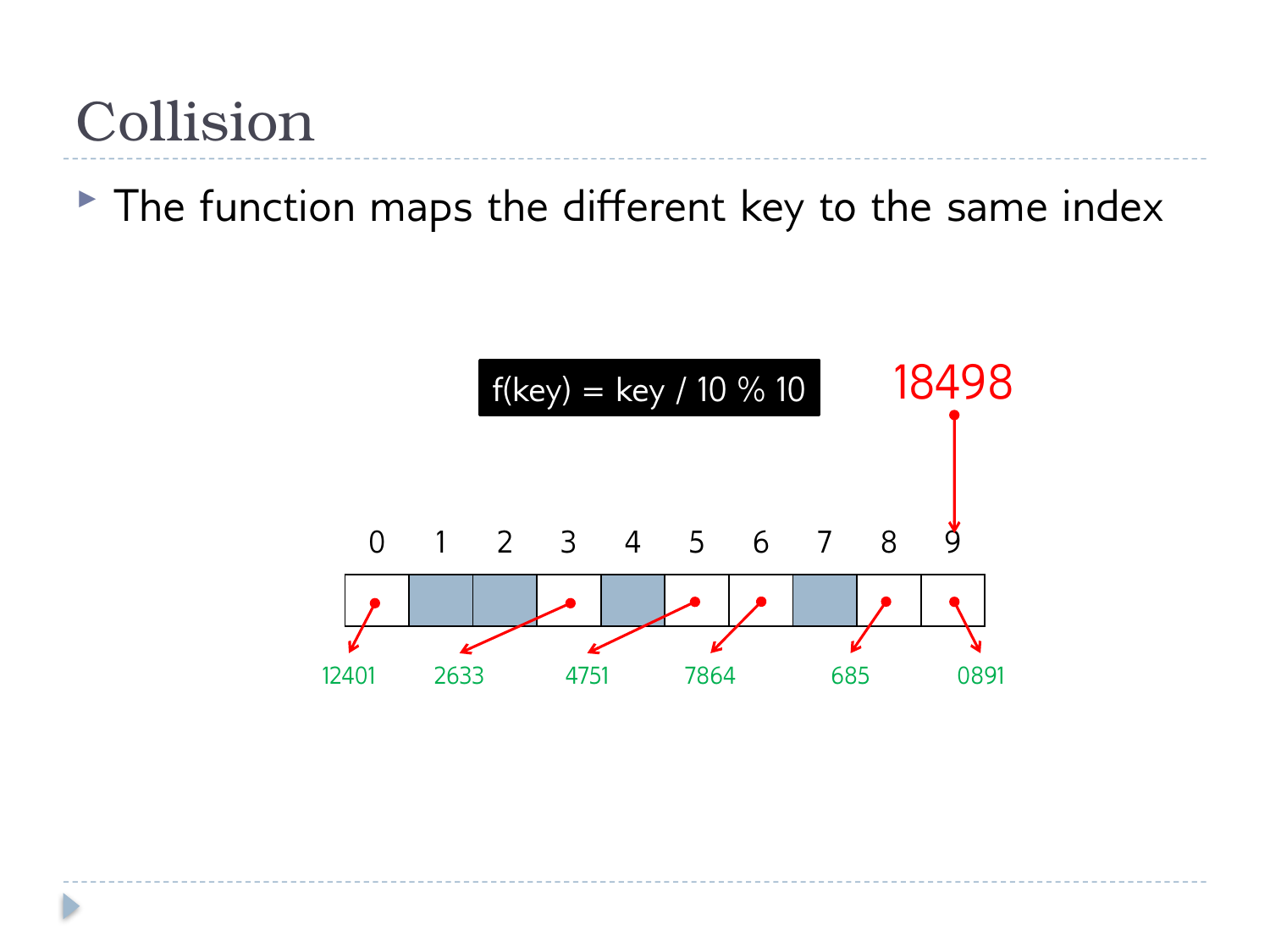

# Collision
The function maps the different key to the same index
18498
f(key) = key / 10 % 10
| 0 | 1 | 2 | 3 | 4 | 5 | 6 | 7 | 8 | 9 |
| --- | --- | --- | --- | --- | --- | --- | --- | --- | --- |
|  |  |  |  |  |  |  |  |  |  |
12401
2633
4751
7864
685
0891